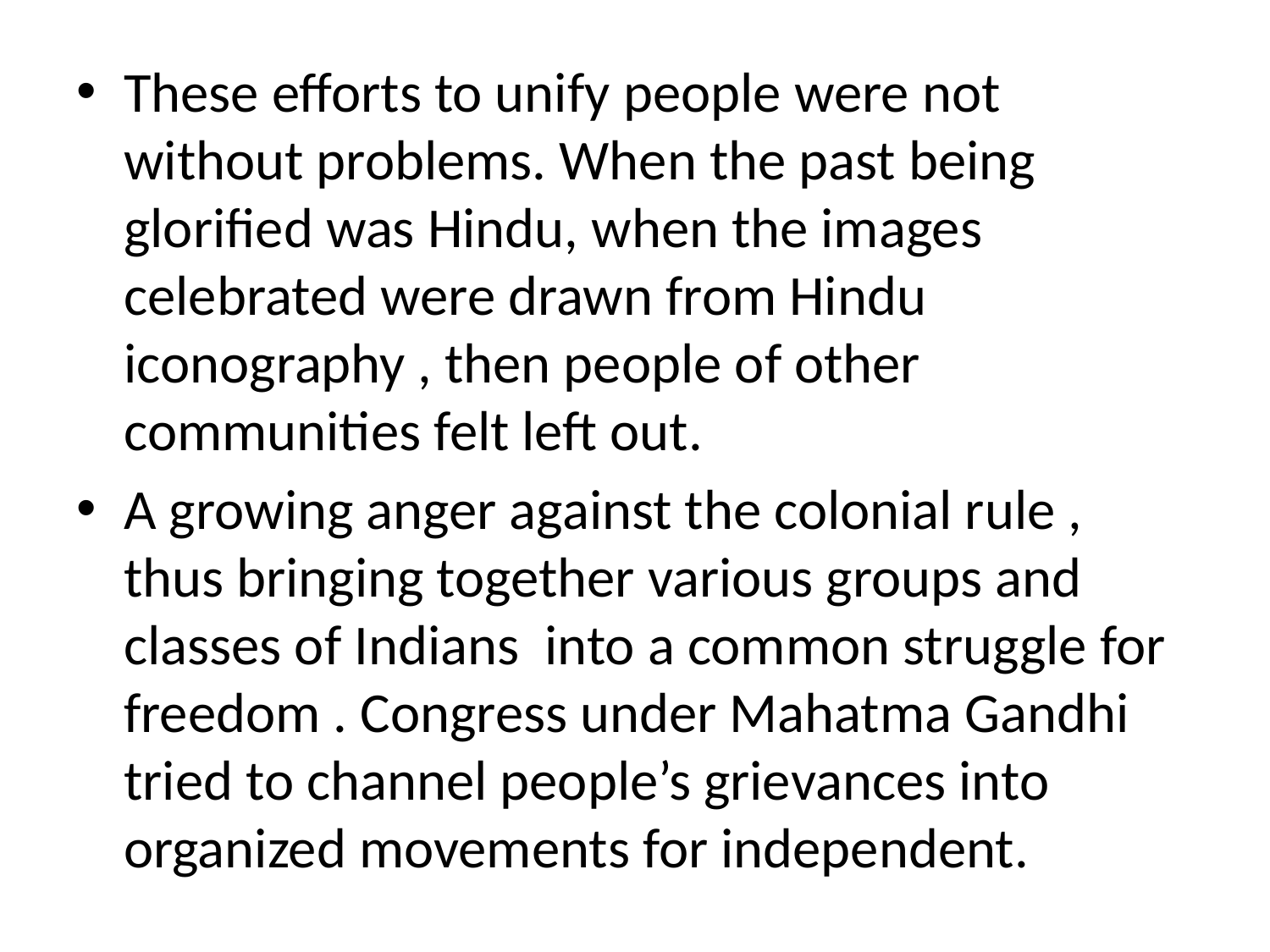

These efforts to unify people were not without problems. When the past being glorified was Hindu, when the images celebrated were drawn from Hindu iconography , then people of other communities felt left out.
A growing anger against the colonial rule , thus bringing together various groups and classes of Indians  into a common struggle for freedom . Congress under Mahatma Gandhi tried to channel people’s grievances into organized movements for independent.